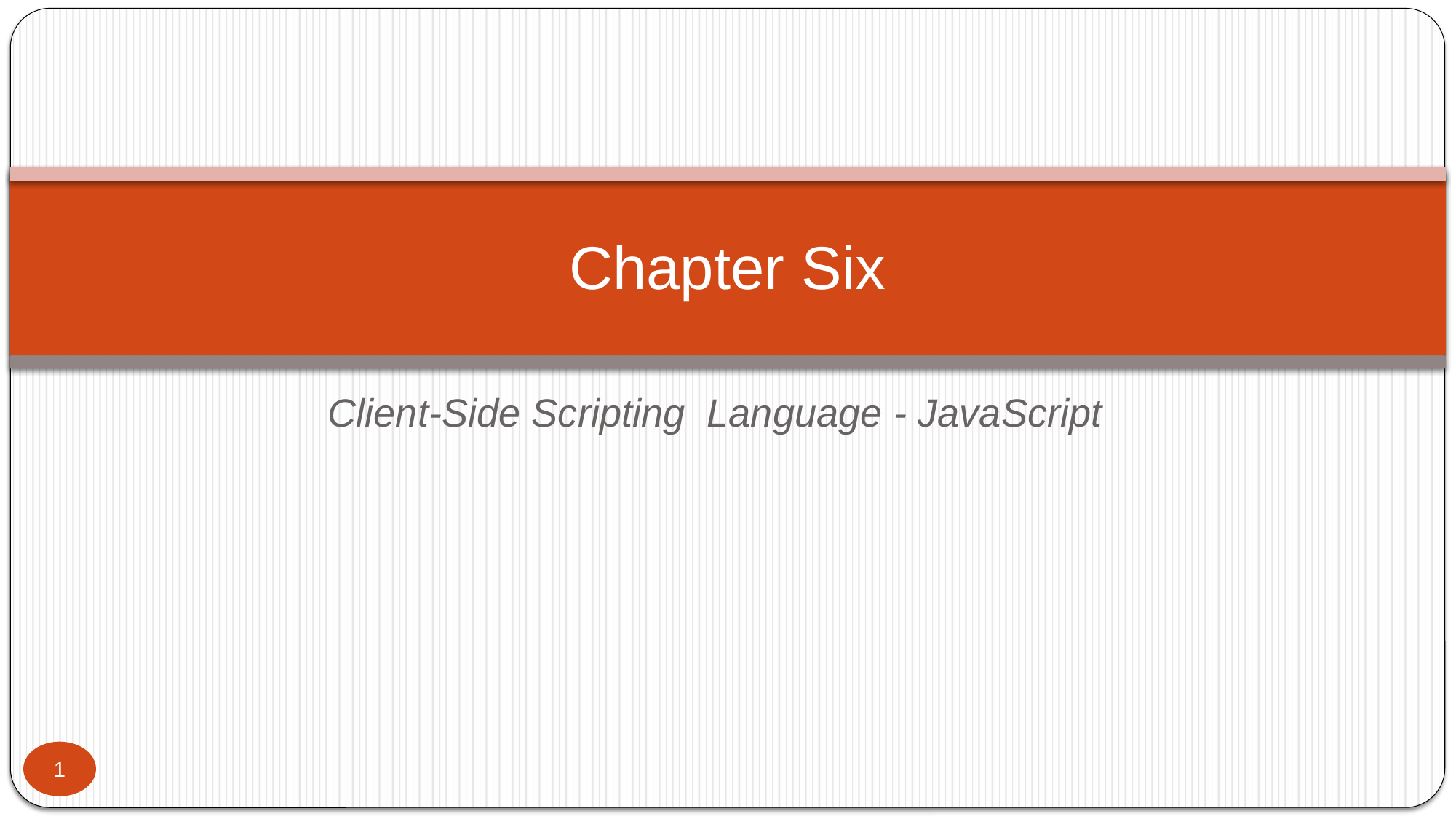

# Chapter Six
Client-Side Scripting  Language - JavaScript

1